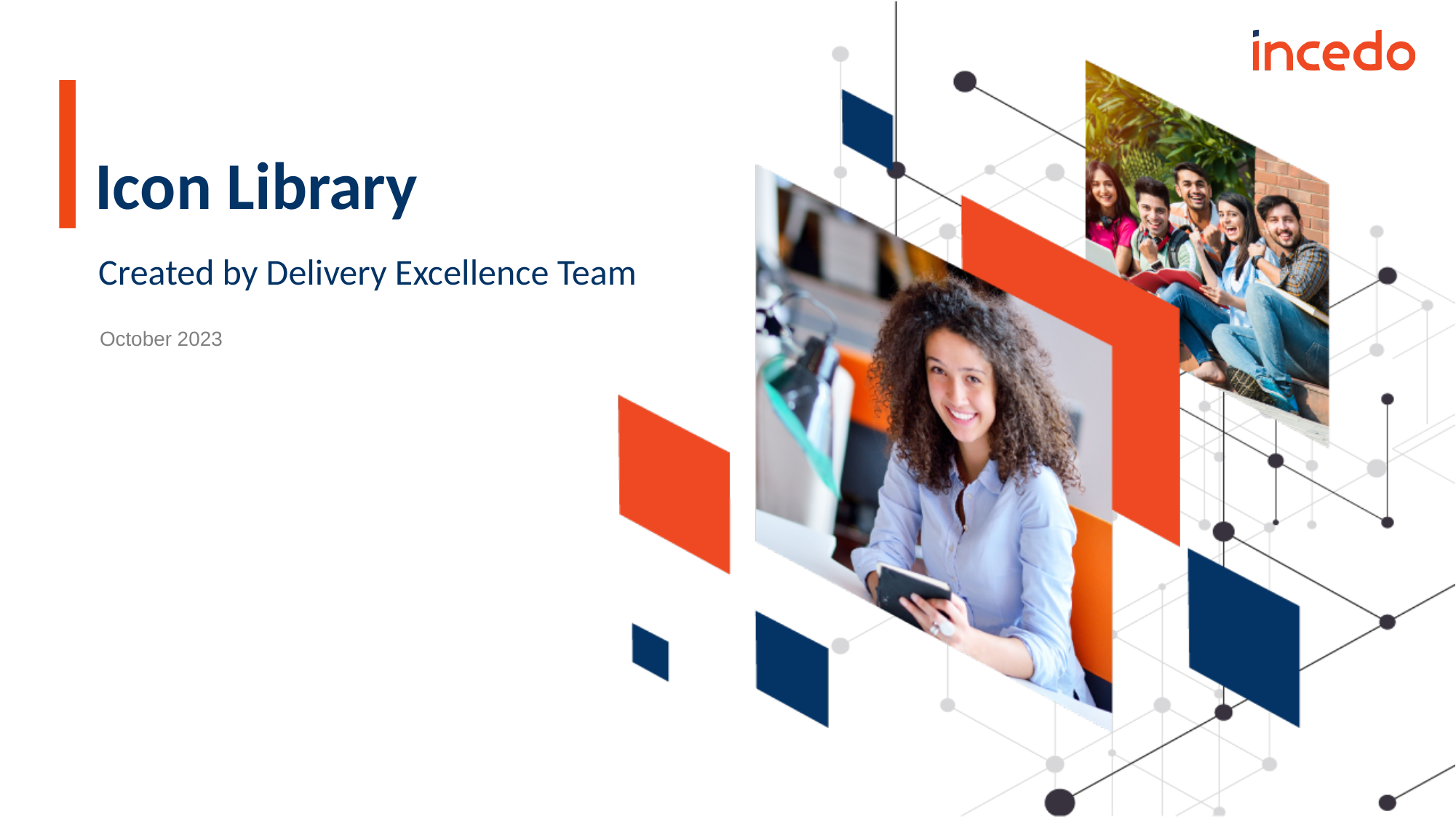

# Icon Library
Created by Delivery Excellence Team
October 2023